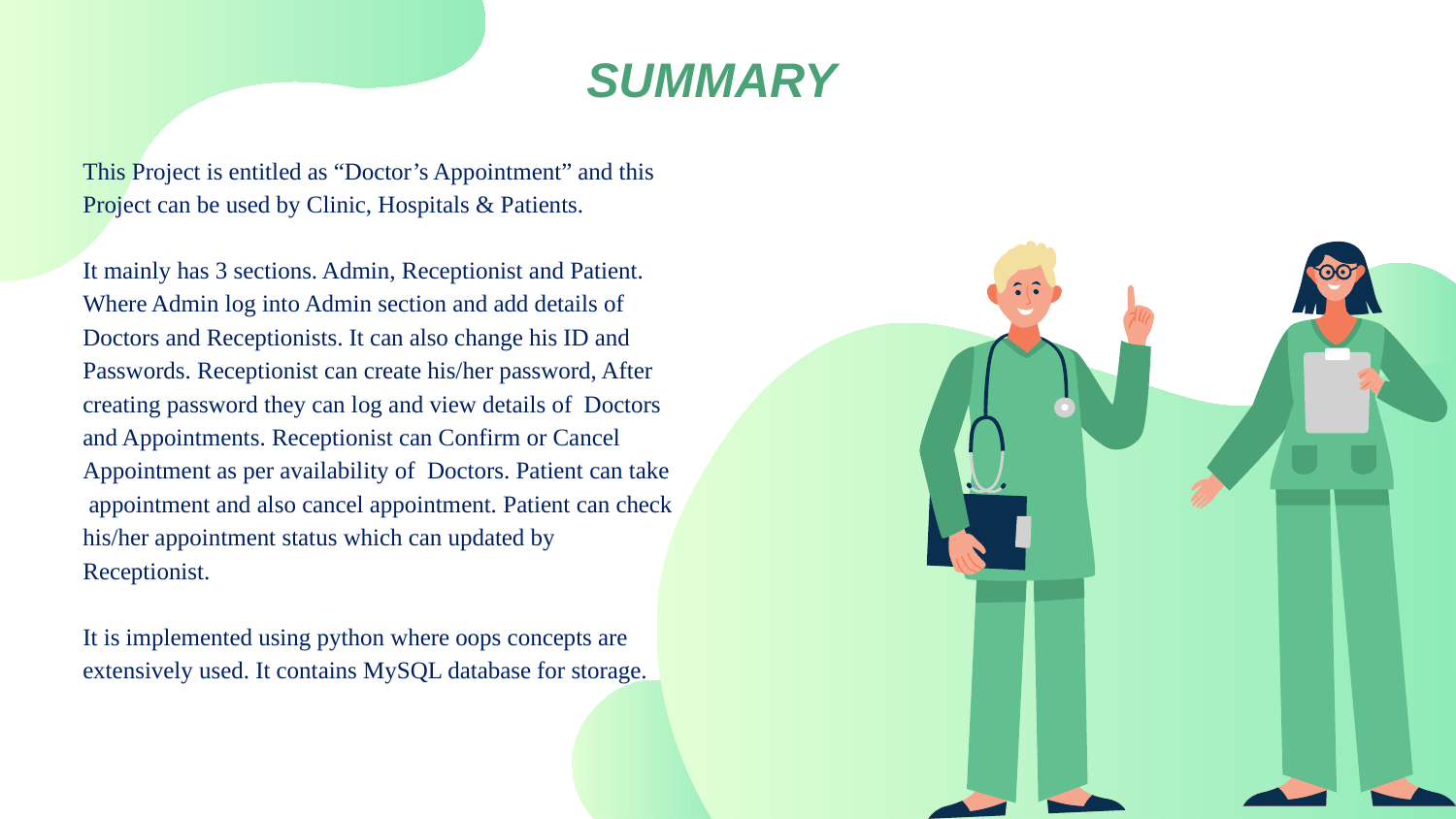

# SUMMARY
This Project is entitled as “Doctor’s Appointment” and this Project can be used by Clinic, Hospitals & Patients.
It mainly has 3 sections. Admin, Receptionist and Patient. Where Admin log into Admin section and add details of Doctors and Receptionists. It can also change his ID and Passwords. Receptionist can create his/her password, After creating password they can log and view details of  Doctors and Appointments. Receptionist can Confirm or Cancel Appointment as per availability of  Doctors. Patient can take  appointment and also cancel appointment. Patient can check his/her appointment status which can updated by Receptionist.
It is implemented using python where oops concepts are extensively used. It contains MySQL database for storage.